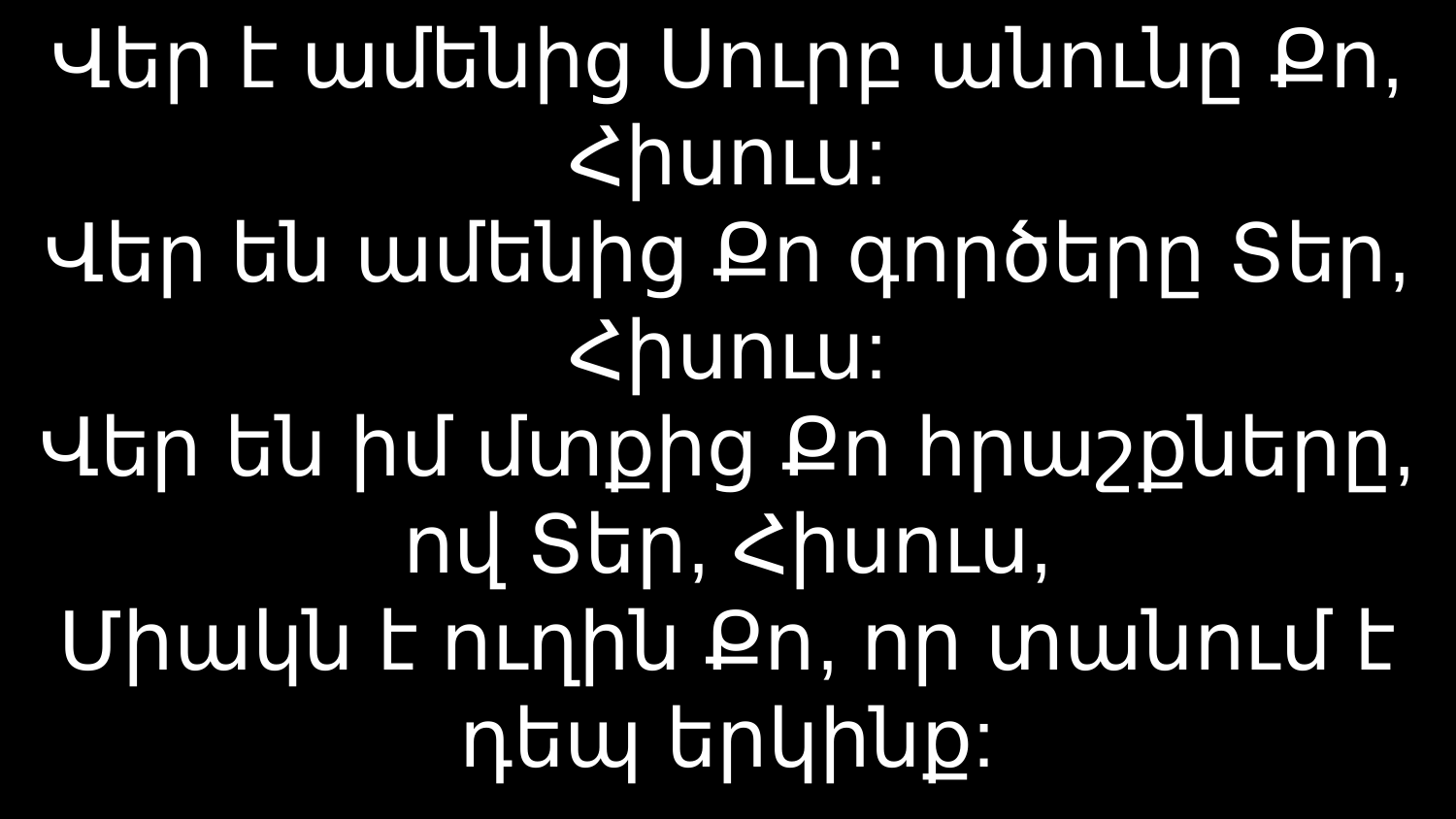

# Վեր է ամենից Սուրբ անունը Քո, Հիսուս: Վեր են ամենից Քո գործերը Տեր, Հիսուս: Վեր են իմ մտքից Քո հրաշքները, ով Տեր, Հիսուս, Միակն է ուղին Քո, որ տանում է դեպ երկինք: